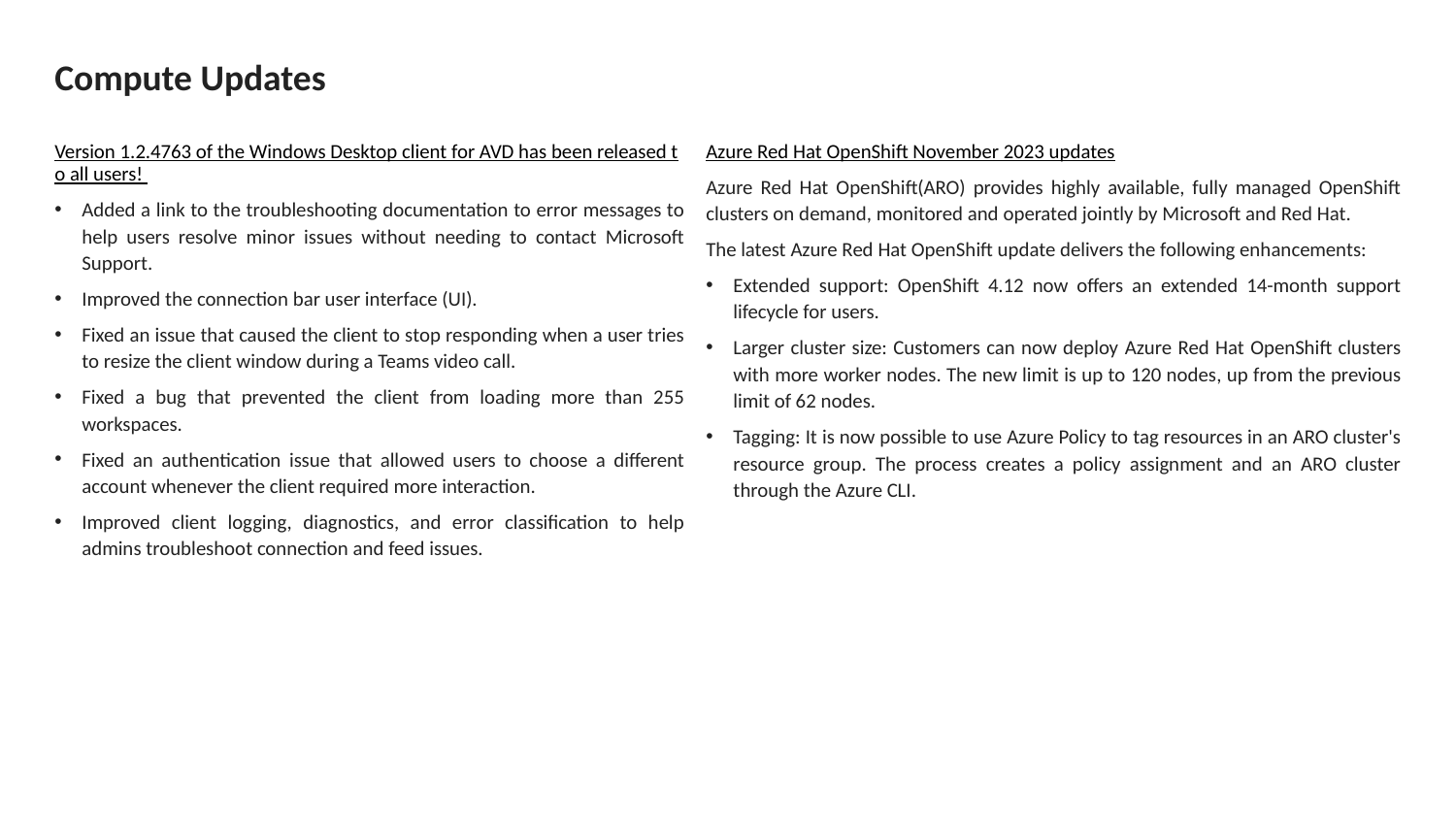

# Compute Updates
Version 1.2.4763 of the Windows Desktop client for AVD has been released to all users!
Added a link to the troubleshooting documentation to error messages to help users resolve minor issues without needing to contact Microsoft Support.
Improved the connection bar user interface (UI).
Fixed an issue that caused the client to stop responding when a user tries to resize the client window during a Teams video call.
Fixed a bug that prevented the client from loading more than 255 workspaces.
Fixed an authentication issue that allowed users to choose a different account whenever the client required more interaction.
Improved client logging, diagnostics, and error classification to help admins troubleshoot connection and feed issues.
Azure Red Hat OpenShift November 2023 updates
Azure Red Hat OpenShift(ARO) provides highly available, fully managed OpenShift clusters on demand, monitored and operated jointly by Microsoft and Red Hat.
The latest Azure Red Hat OpenShift update delivers the following enhancements:
Extended support: OpenShift 4.12 now offers an extended 14-month support lifecycle for users.
Larger cluster size: Customers can now deploy Azure Red Hat OpenShift clusters with more worker nodes. The new limit is up to 120 nodes, up from the previous limit of 62 nodes.
Tagging: It is now possible to use Azure Policy to tag resources in an ARO cluster's resource group. The process creates a policy assignment and an ARO cluster through the Azure CLI.